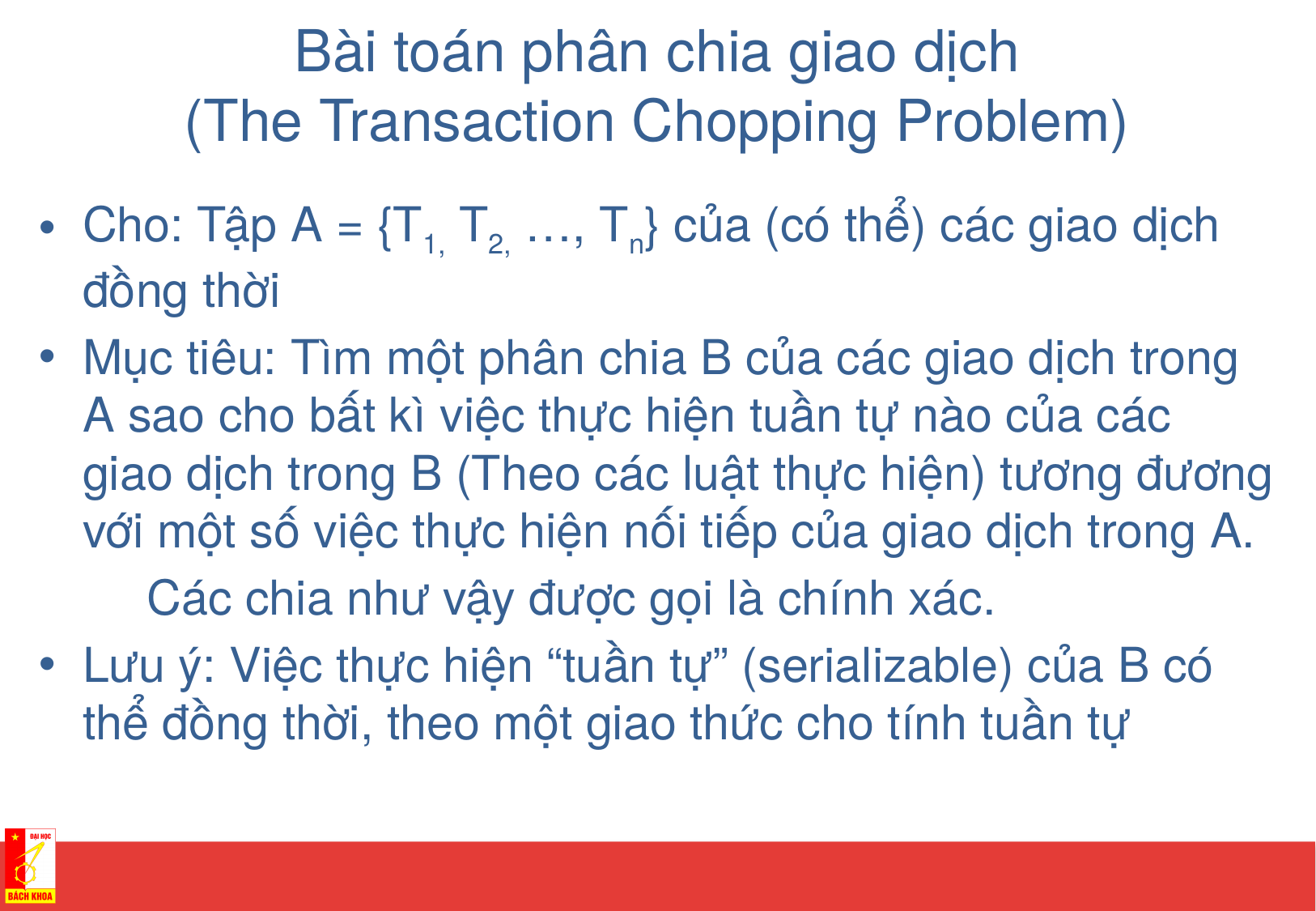

# Bài toán phân chia giao dịch (The Transaction Chopping Problem)
Cho: Tập A = {T1, T2, …, Tn} của (có thể) các giao dịch đồng thời
Mục tiêu: Tìm một phân chia B của các giao dịch trong A sao cho bất kì việc thực hiện tuần tự nào của các giao dịch trong B (Theo các luật thực hiện) tương đương với một số việc thực hiện nối tiếp của giao dịch trong A.
	Các chia như vậy được gọi là chính xác.
Lưu ý: Việc thực hiện “tuần tự” (serializable) của B có thể đồng thời, theo một giao thức cho tính tuần tự